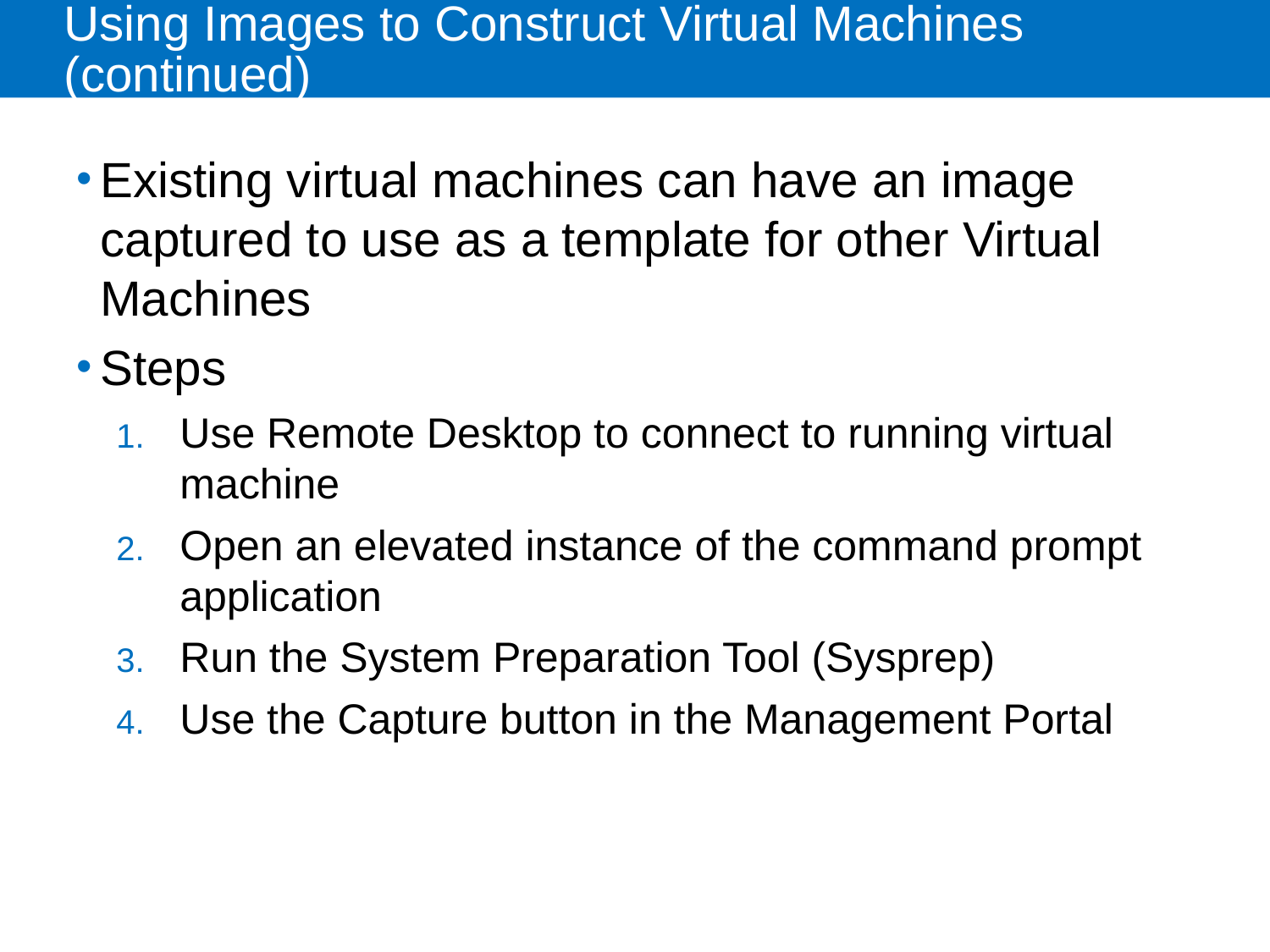

# Using Images to Construct Virtual Machines (continued)
Existing virtual machines can have an image captured to use as a template for other Virtual Machines
Steps
Use Remote Desktop to connect to running virtual machine
Open an elevated instance of the command prompt application
Run the System Preparation Tool (Sysprep)
Use the Capture button in the Management Portal